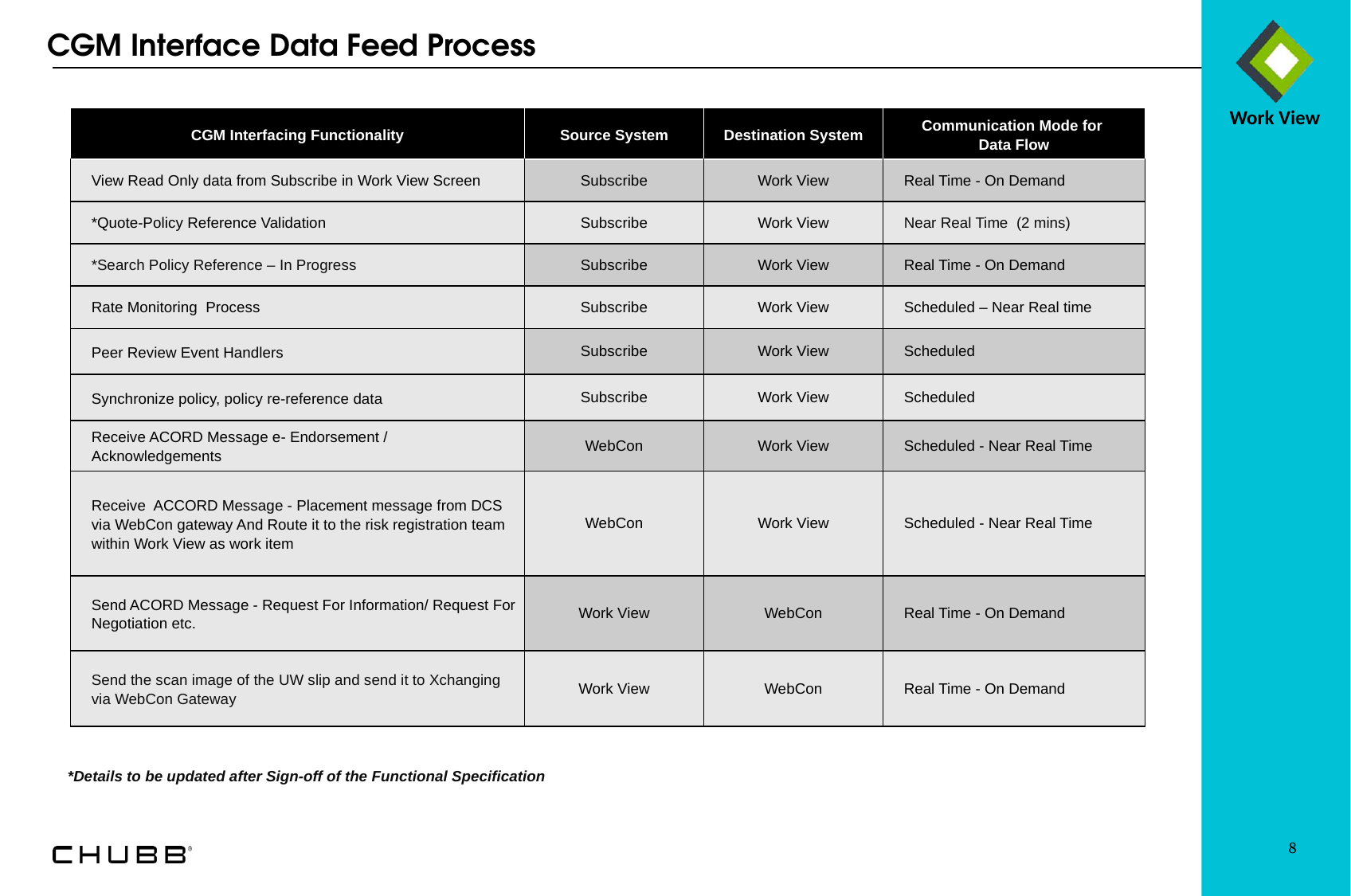

CGM Interface Data Feed Process
| CGM Interfacing Functionality | Source System | Destination System | Communication Mode for Data Flow |
| --- | --- | --- | --- |
| View Read Only data from Subscribe in Work View Screen | Subscribe | Work View | Real Time - On Demand |
| \*Quote-Policy Reference Validation | Subscribe | Work View | Near Real Time (2 mins) |
| \*Search Policy Reference – In Progress | Subscribe | Work View | Real Time - On Demand |
| Rate Monitoring Process | Subscribe | Work View | Scheduled – Near Real time |
| Peer Review Event Handlers | Subscribe | Work View | Scheduled |
| Synchronize policy, policy re-reference data | Subscribe | Work View | Scheduled |
| Receive ACORD Message e- Endorsement / Acknowledgements | WebCon | Work View | Scheduled - Near Real Time |
| Receive  ACCORD Message - Placement message from DCS via WebCon gateway And Route it to the risk registration team within Work View as work item | WebCon | Work View | Scheduled - Near Real Time |
| Send ACORD Message - Request For Information/ Request For Negotiation etc. | Work View | WebCon | Real Time - On Demand |
| Send the scan image of the UW slip and send it to Xchanging via WebCon Gateway | Work View | WebCon | Real Time - On Demand |
*Details to be updated after Sign-off of the Functional Specification
8